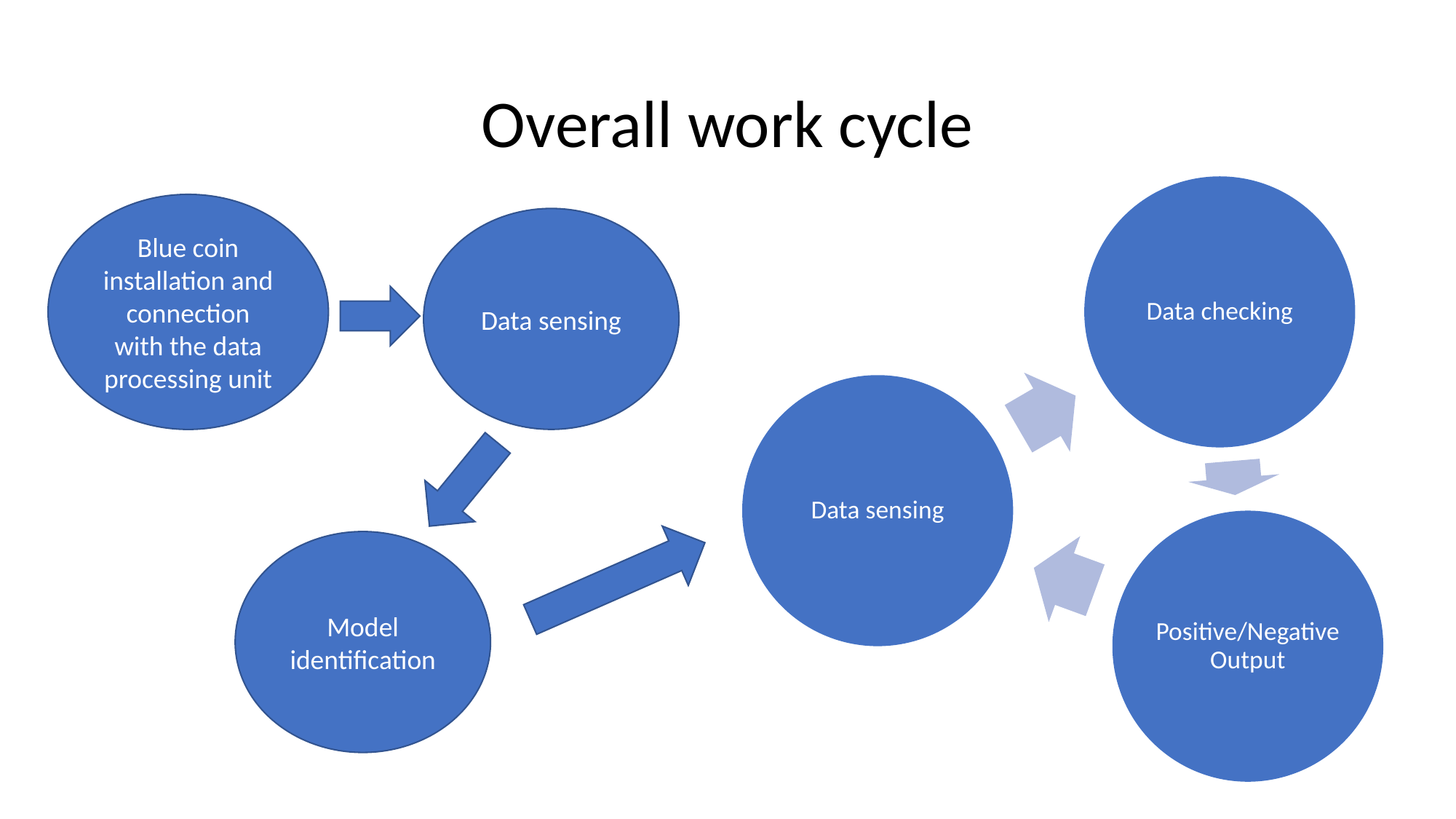

# Overall work cycle
Data checking

Positive/Negative Output

Data sensing

Blue coin installation and connection with the data processing unit
Data sensing

Model identification